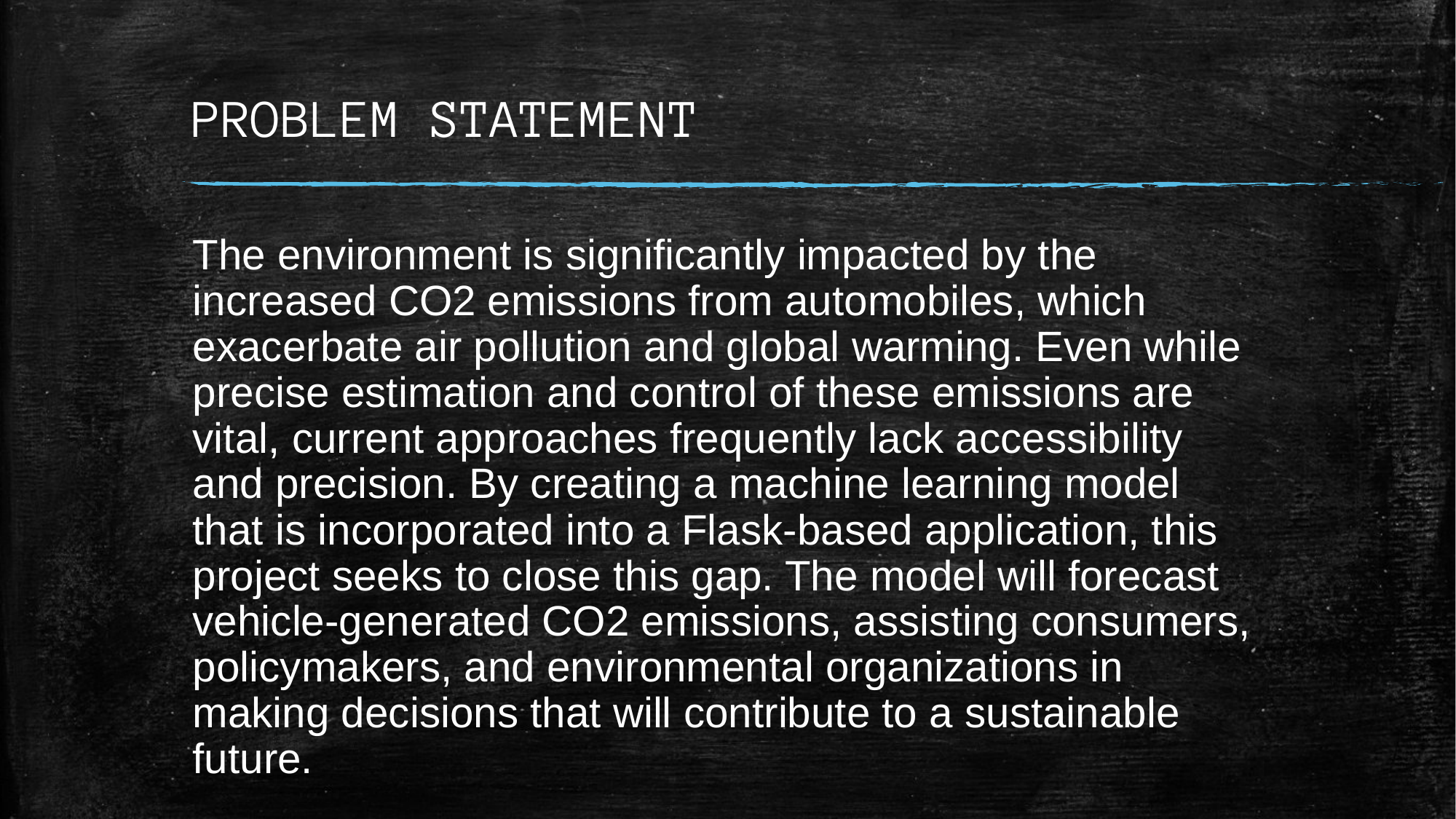

# PROBLEM STATEMENT
The environment is significantly impacted by the increased CO2 emissions from automobiles, which exacerbate air pollution and global warming. Even while precise estimation and control of these emissions are vital, current approaches frequently lack accessibility and precision. By creating a machine learning model that is incorporated into a Flask-based application, this project seeks to close this gap. The model will forecast vehicle-generated CO2 emissions, assisting consumers, policymakers, and environmental organizations in making decisions that will contribute to a sustainable future.